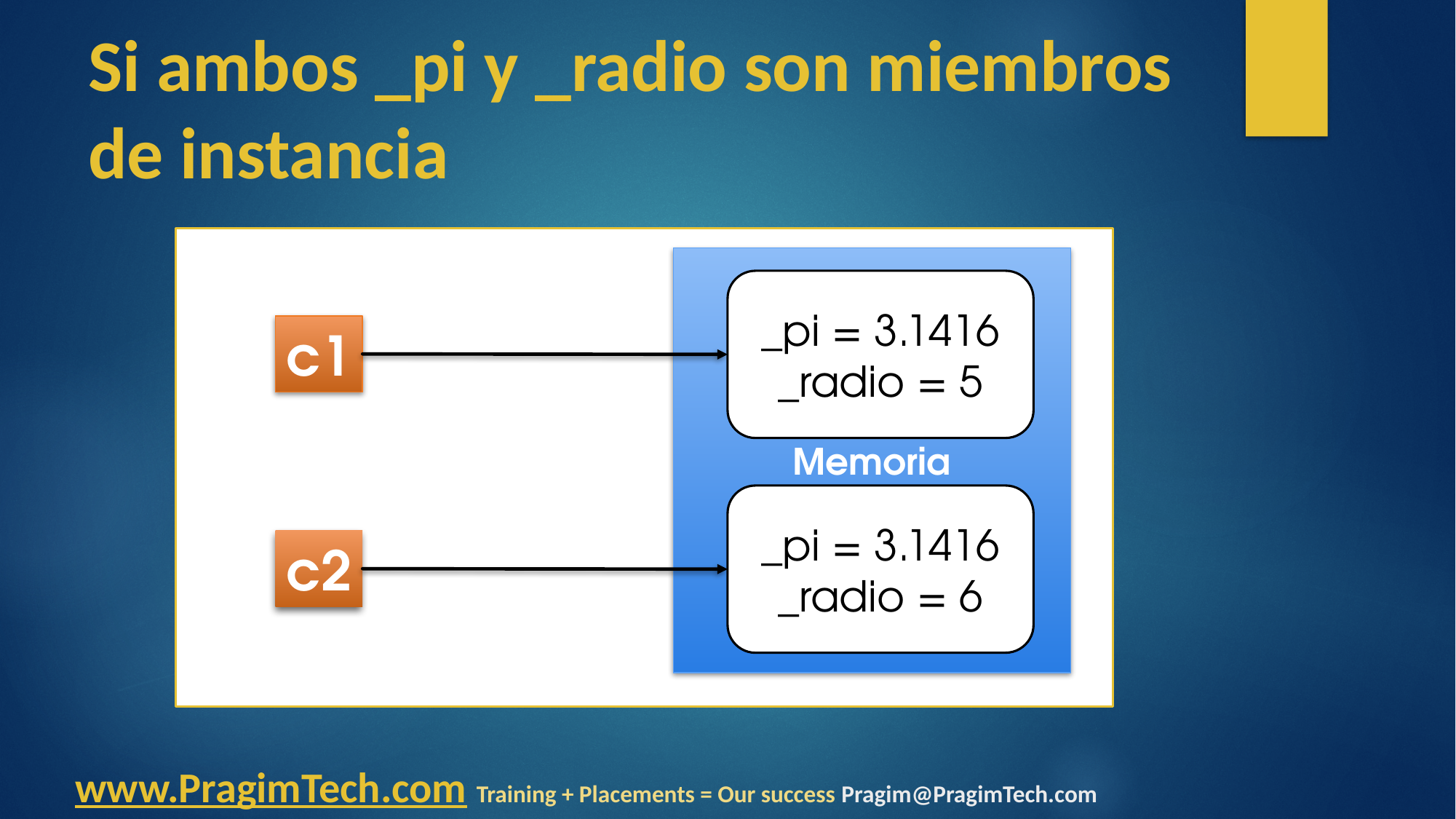

# Si ambos _pi y _radio son miembros de instancia

Memoria
_pi = 3.1416
_radio = 5
c1
_pi = 3.1416
_radio = 6
c2
www.PragimTech.com Training + Placements = Our success Pragim@PragimTech.com